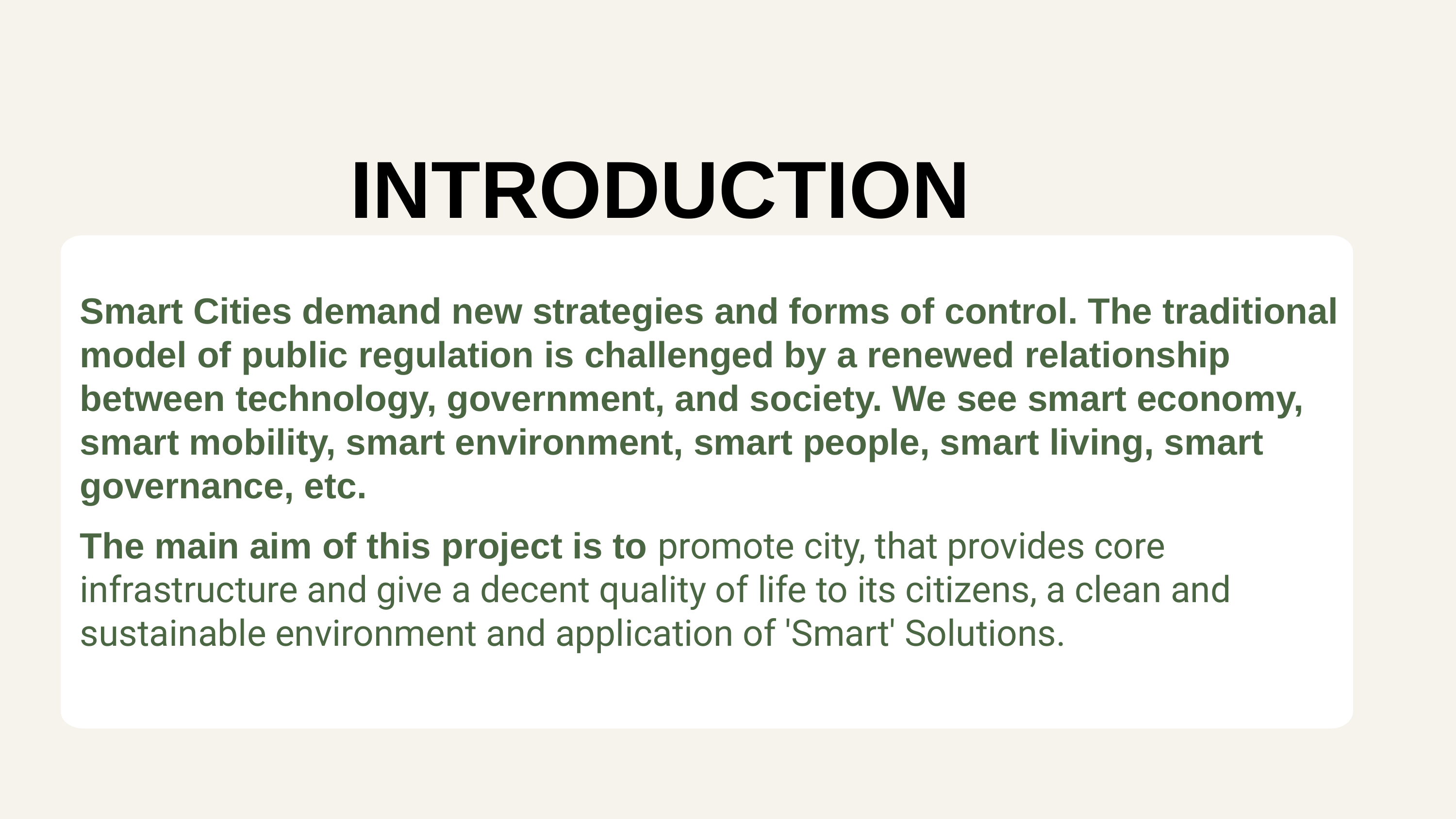

INTRODUCTION

Smart Cities demand new strategies and forms of control. The traditional model of public regulation is challenged by a renewed relationship between technology, government, and society. We see smart economy, smart mobility, smart environment, smart people, smart living, smart governance, etc.
The main aim of this project is to promote city, that provides core infrastructure and give a decent quality of life to its citizens, a clean and sustainable environment and application of 'Smart' Solutions.